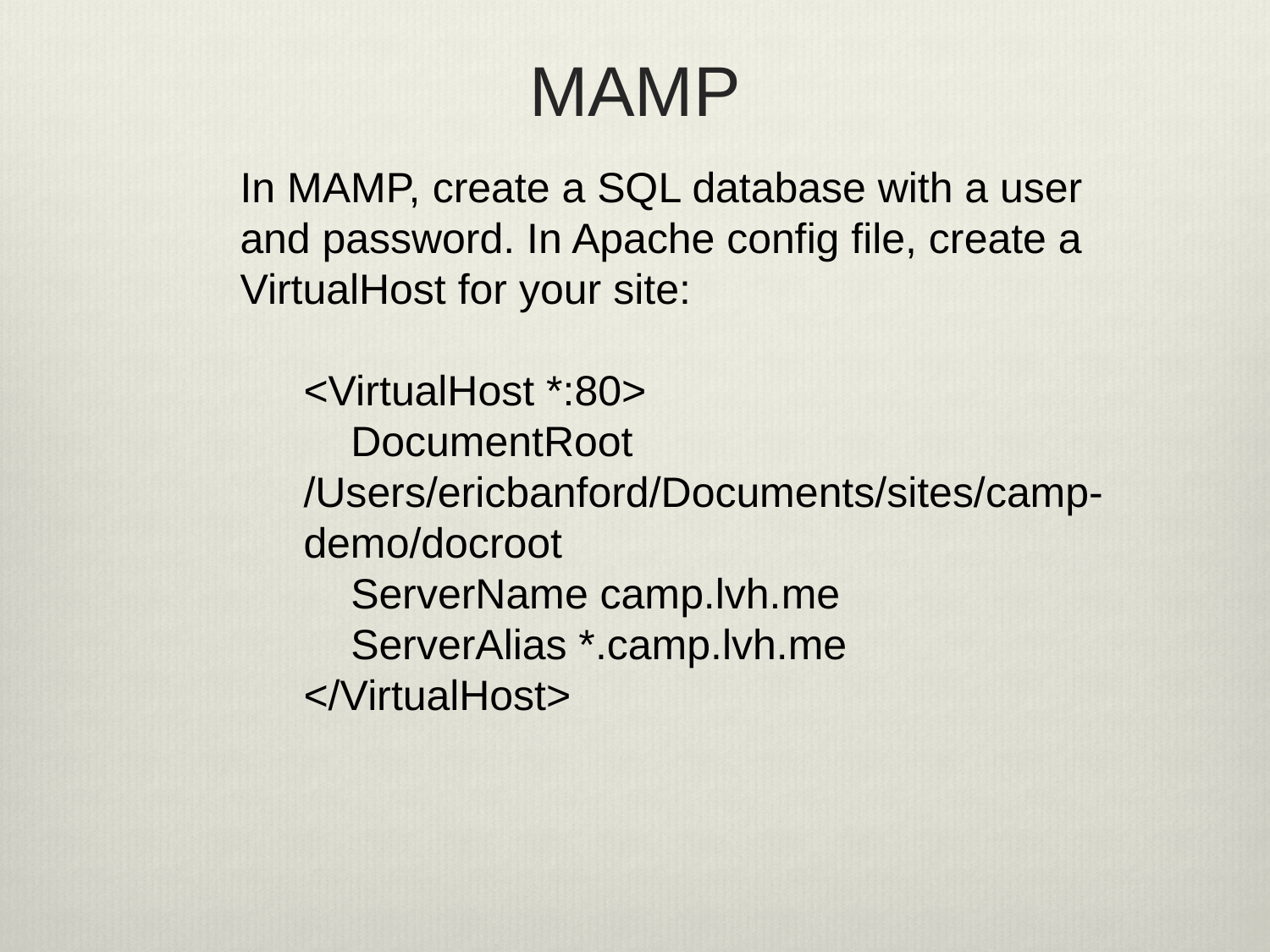

# MAMP
In MAMP, create a SQL database with a user and password. In Apache config file, create a VirtualHost for your site:

<VirtualHost *:80>
    DocumentRoot /Users/ericbanford/Documents/sites/camp-demo/docroot
    ServerName camp.lvh.me
    ServerAlias *.camp.lvh.me
</VirtualHost>